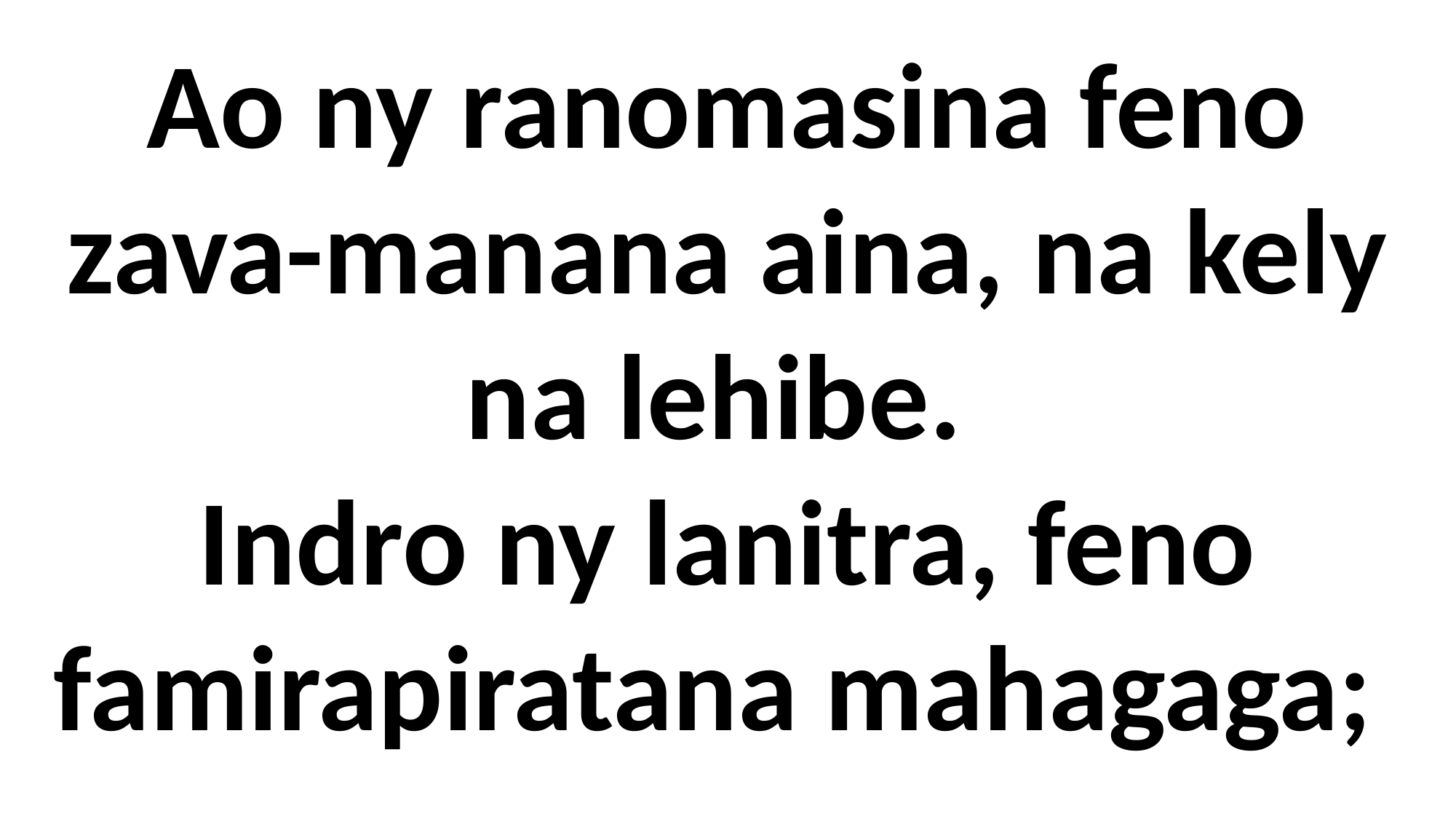

Ao ny ranomasina feno zava-manana aina, na kely na lehibe.
Indro ny lanitra, feno famirapiratana mahagaga;